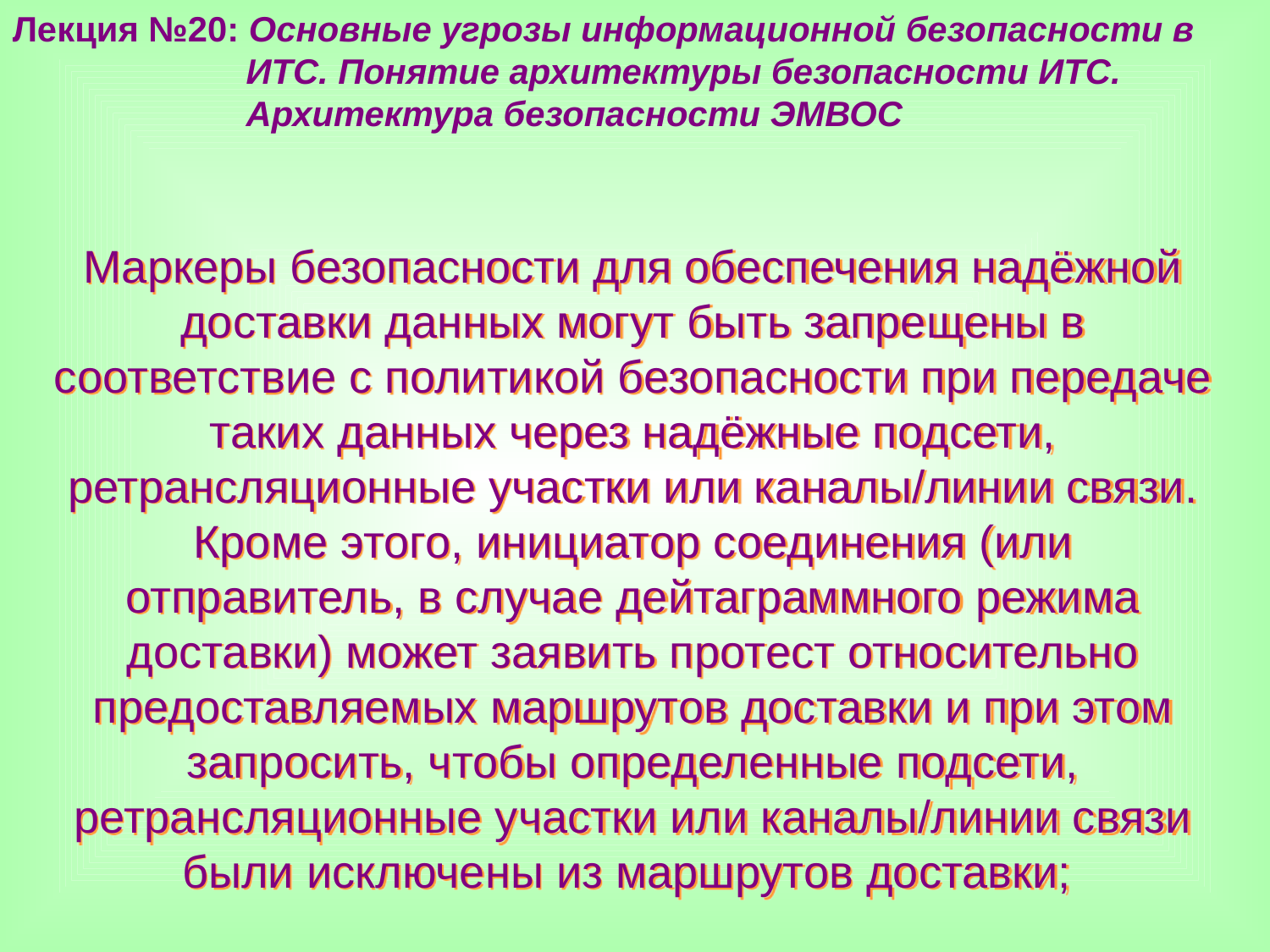

Лекция №20: Основные угрозы информационной безопасности в
                        ИТС. Понятие архитектуры безопасности ИТС.
                        Архитектура безопасности ЭМВОС
Маркеры безопасности для обеспечения надёжной доставки данных могут быть запрещены в соответствие с политикой безопасности при передаче таких данных через надёжные подсети, ретрансляционные участки или каналы/линии связи. Кроме этого, инициатор соединения (или отправитель, в случае дейтаграммного режима доставки) может заявить протест относительно предоставляемых маршрутов доставки и при этом запросить, чтобы определенные подсети, ретрансляционные участки или каналы/линии связи были исключены из маршрутов доставки;